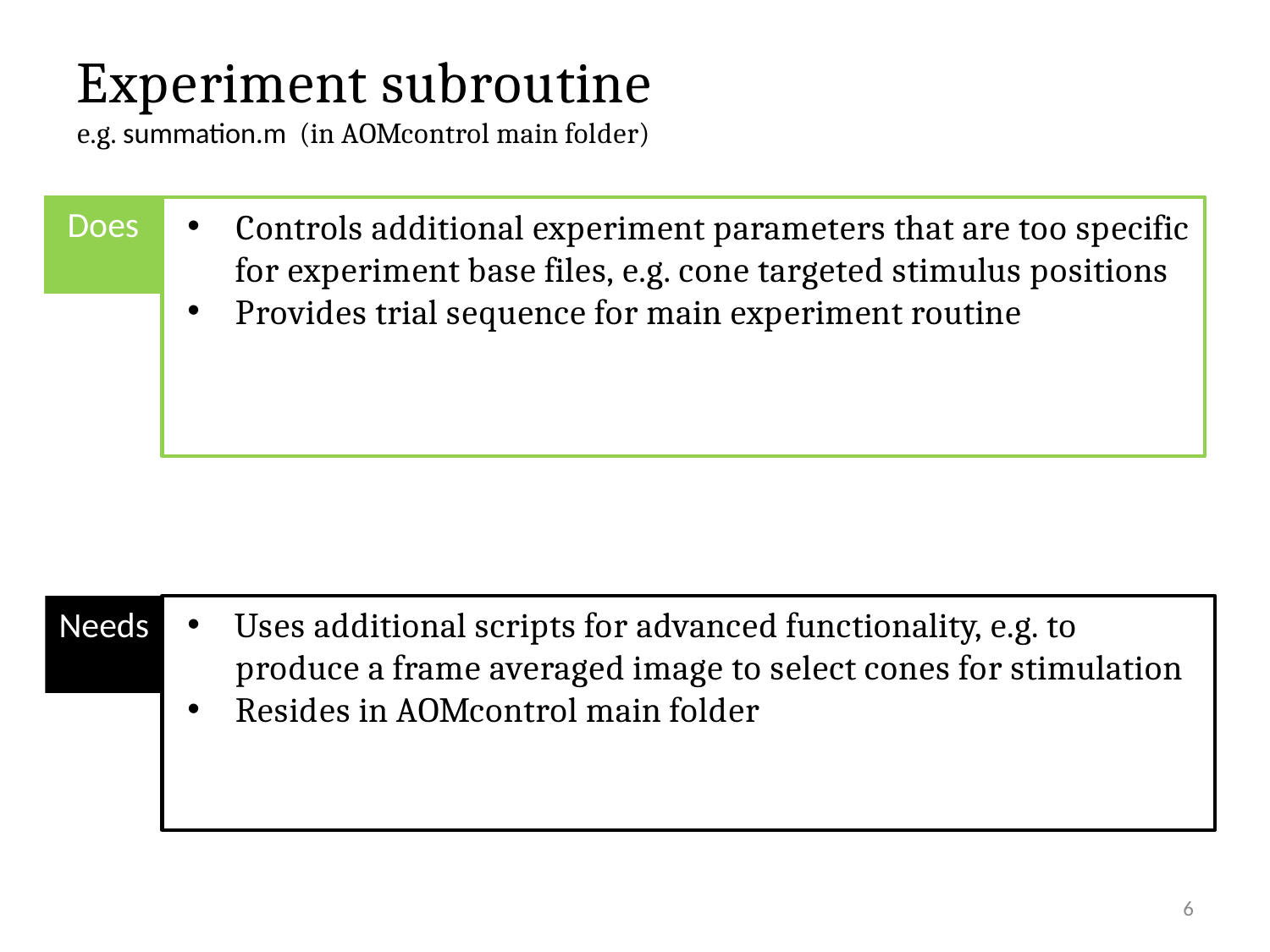

# Experiment subroutine e.g. summation.m  (in AOMcontrol main folder)
Does

Controls additional experiment parameters that are too specific for experiment base files, e.g. cone targeted stimulus positions
Provides trial sequence for main experiment routine

Needs

Uses additional scripts for advanced functionality, e.g. to produce a frame averaged image to select cones for stimulation
Resides in AOMcontrol main folder
6